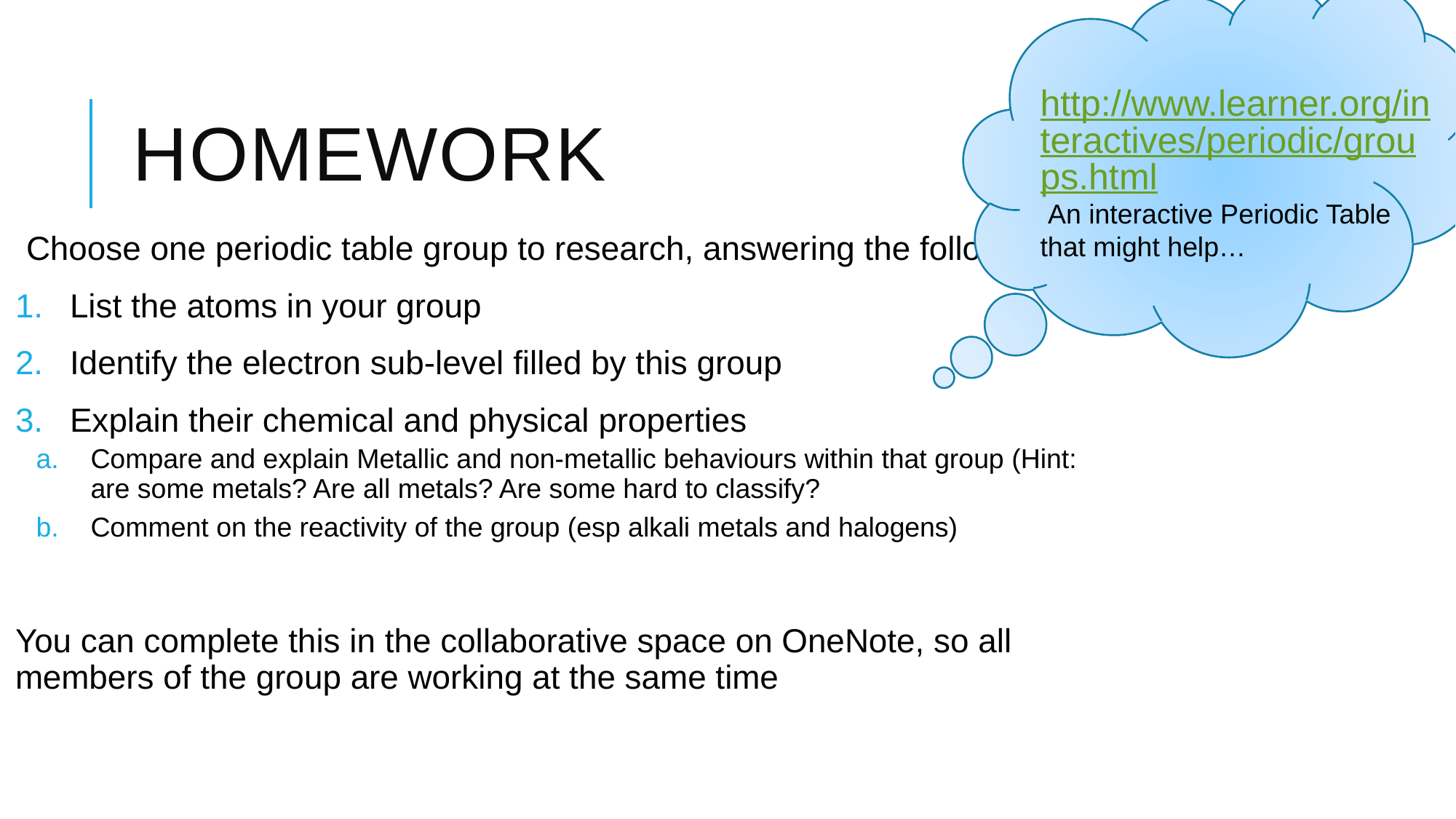

# homework
http://www.learner.org/interactives/periodic/groups.html
 An interactive Periodic Table that might help…
Choose one periodic table group to research, answering the following:
List the atoms in your group
Identify the electron sub-level filled by this group
Explain their chemical and physical properties
Compare and explain Metallic and non-metallic behaviours within that group (Hint: are some metals? Are all metals? Are some hard to classify?
Comment on the reactivity of the group (esp alkali metals and halogens)

You can complete this in the collaborative space on OneNote, so all members of the group are working at the same time